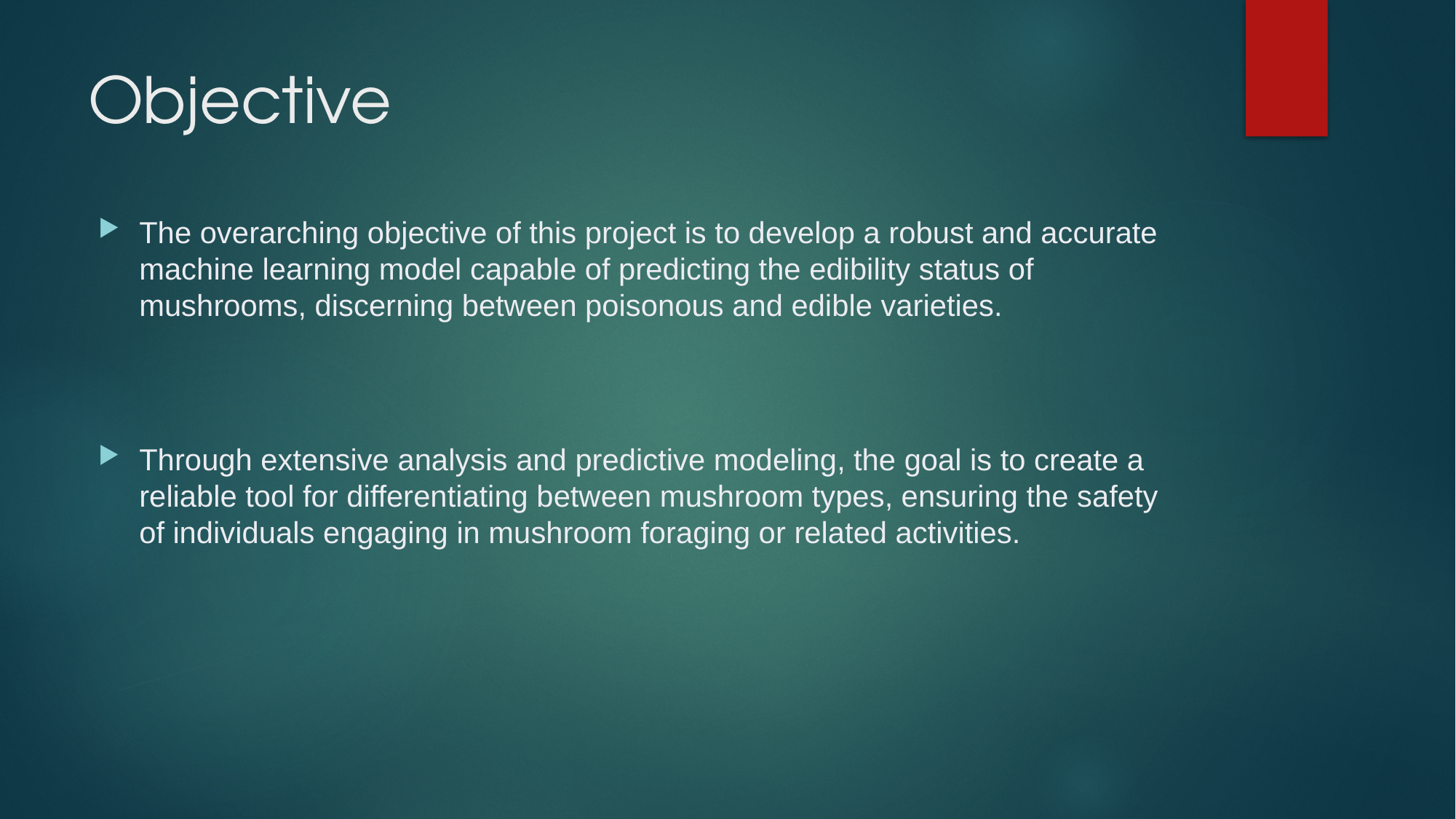

# Objective
The overarching objective of this project is to develop a robust and accurate machine learning model capable of predicting the edibility status of mushrooms, discerning between poisonous and edible varieties.

Through extensive analysis and predictive modeling, the goal is to create a reliable tool for differentiating between mushroom types, ensuring the safety of individuals engaging in mushroom foraging or related activities.